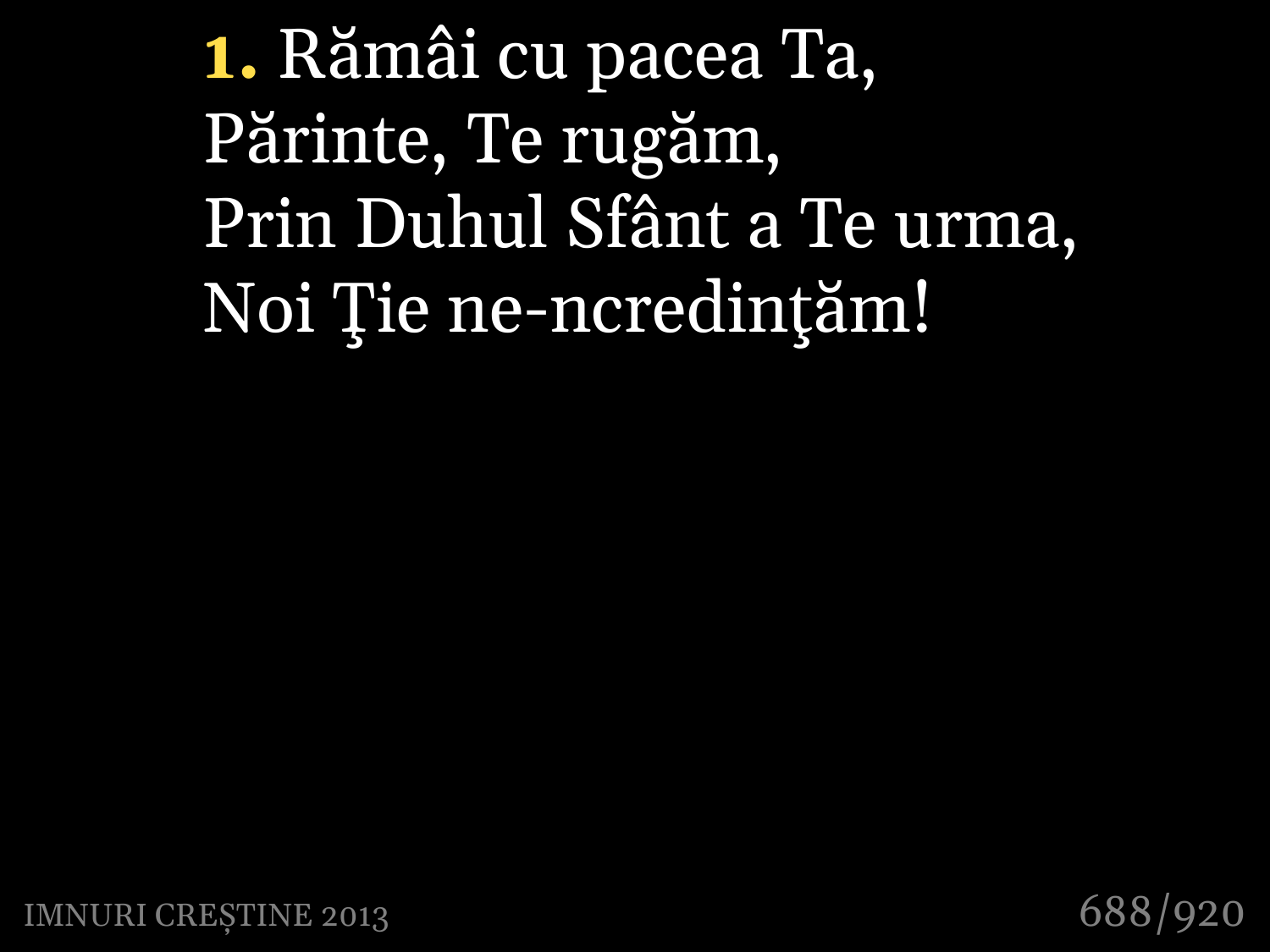

1. Rămâi cu pacea Ta,
Părinte, Te rugăm,
Prin Duhul Sfânt a Te urma,
Noi Ţie ne-ncredinţăm!
688/920
IMNURI CREȘTINE 2013